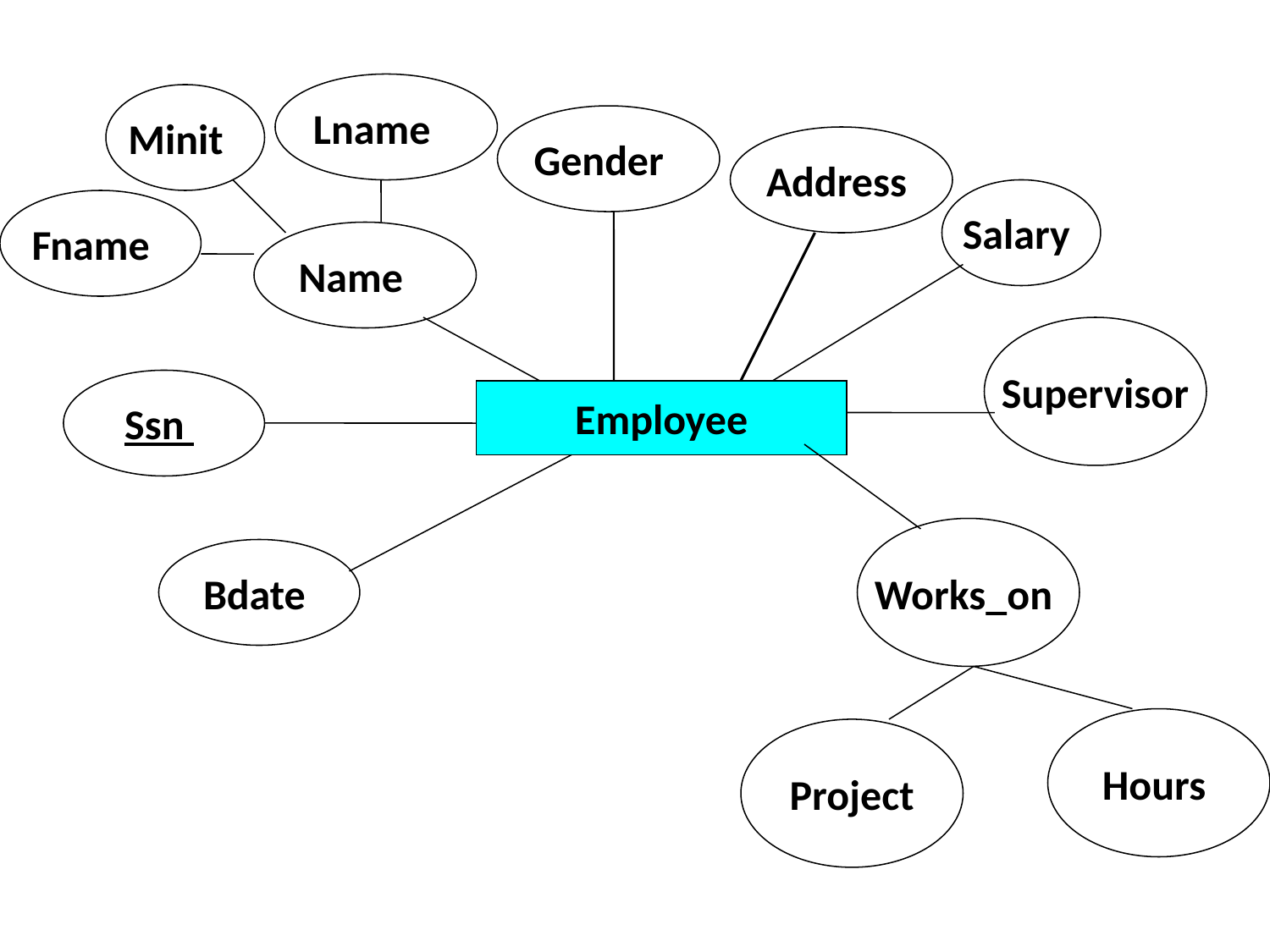

Lname
Minit
Gender
Address

Salary
Fname

Name

Supervisor
Ssn
Employee

Works_on
Bdate

Hours
Project